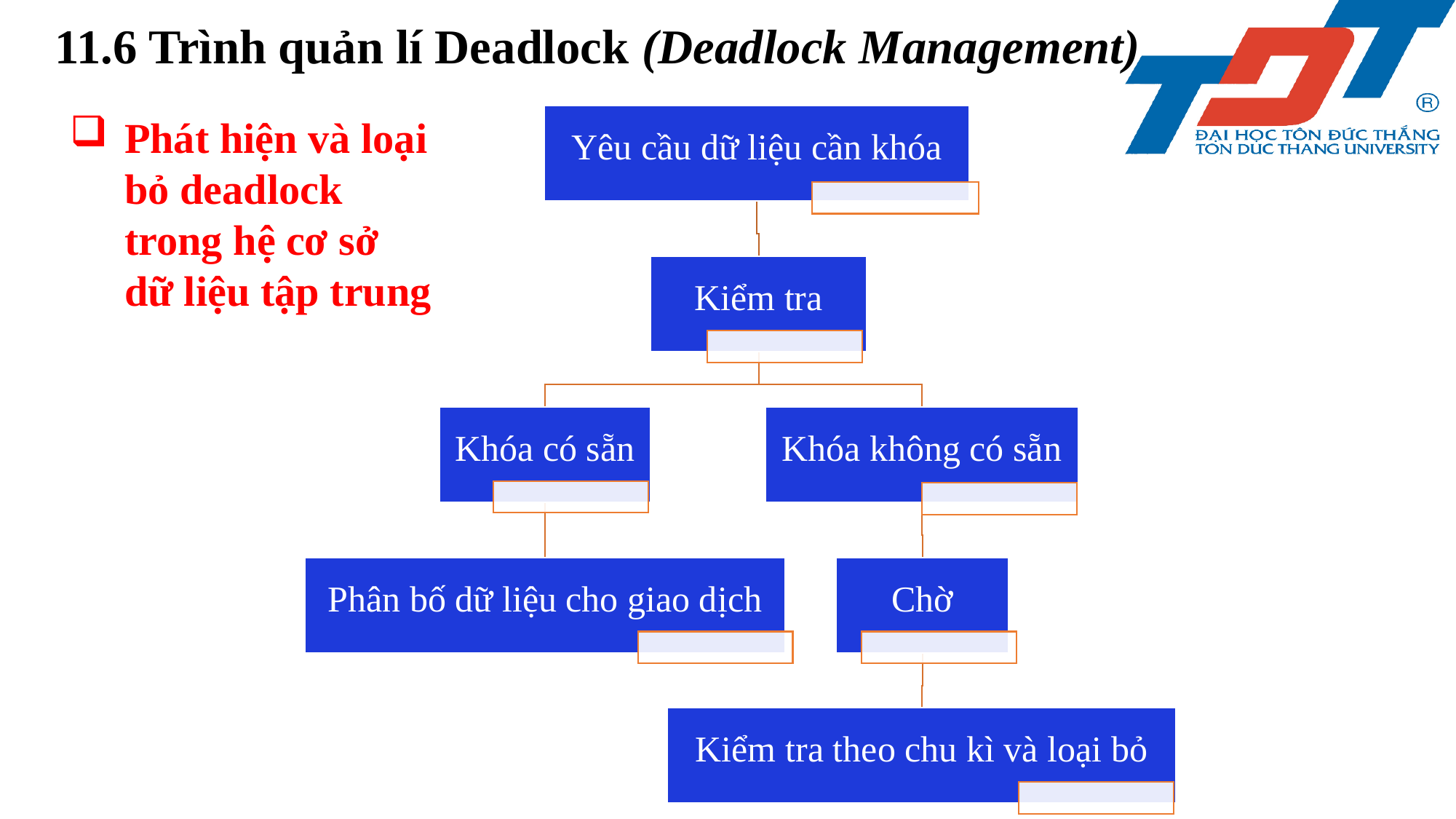

11.6 Trình quản lí Deadlock (Deadlock Management)
Phát hiện và loại bỏ deadlock trong hệ cơ sở dữ liệu tập trung
Yêu cầu dữ liệu cần khóa

Kiểm tra

Khóa có sẵn

Phân bố dữ liệu cho giao dịch

Khóa không có sẵn

Chờ

Kiểm tra theo chu kì và loại bỏ